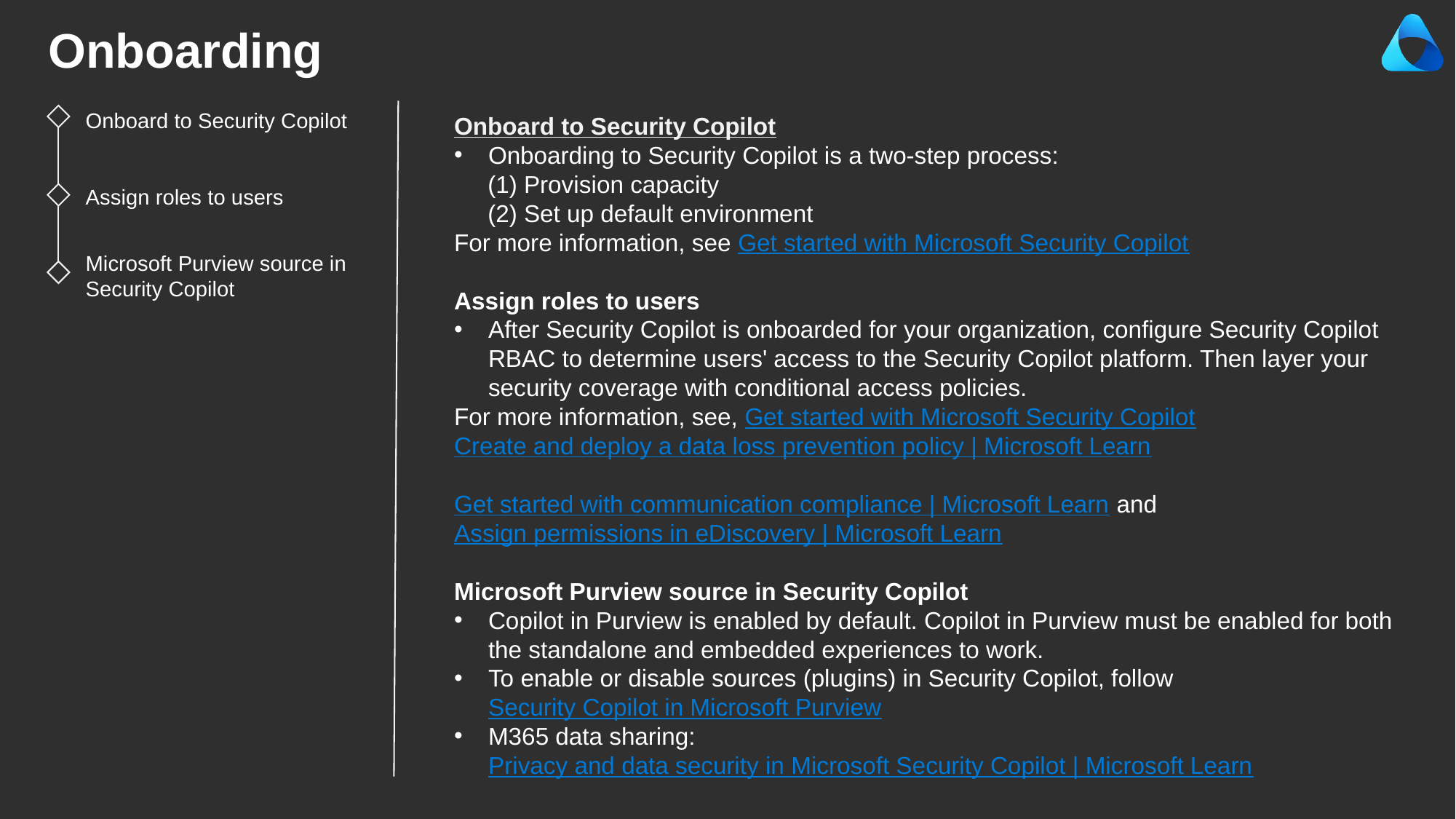

Onboarding
Onboard to Security Copilot
Onboarding to Security Copilot is a two-step process:
     (1) Provision capacity
     (2) Set up default environment
For more information, see Get started with Microsoft Security Copilot

Assign roles to users
After Security Copilot is onboarded for your organization, configure Security Copilot RBAC to determine users' access to the Security Copilot platform. Then layer your security coverage with conditional access policies.
For more information, see, Get started with Microsoft Security Copilot, Create and deploy a data loss prevention policy | Microsoft Learn,, Get started with insider risk management | Microsoft Learn,, Get started with communication compliance | Microsoft Learn and Assign permissions in eDiscovery | Microsoft Learn

Microsoft Purview source in Security Copilot
Copilot in Purview is enabled by default. Copilot in Purview must be enabled for both the standalone and embedded experiences to work.
To enable or disable sources (plugins) in Security Copilot, follow Security Copilot in Microsoft Purview
M365 data sharing: Privacy and data security in Microsoft Security Copilot | Microsoft Learn

Onboard to Security Copilot
Assign roles to users

Microsoft Purview source in Security Copilot